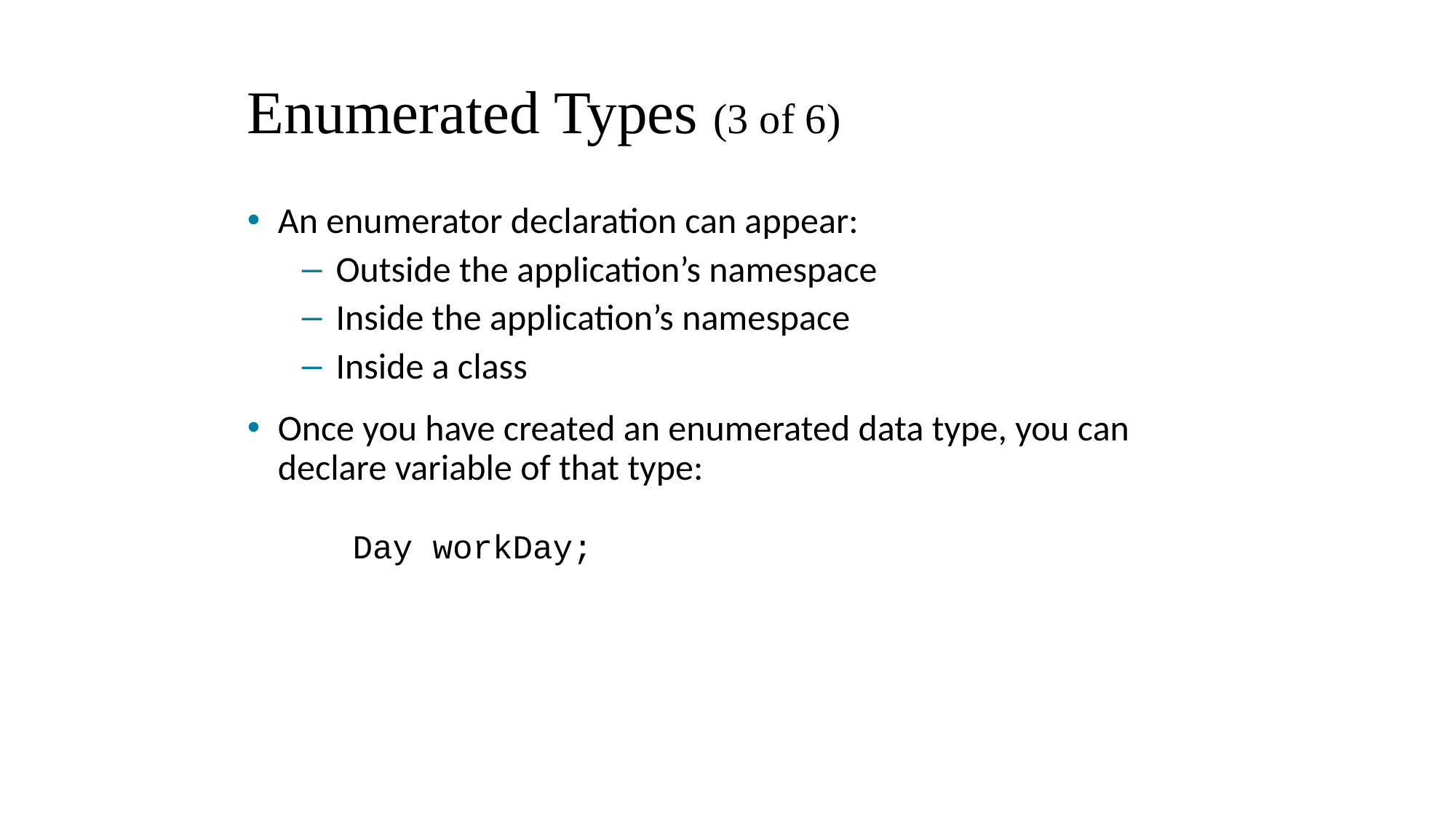

# Enumerated Types (3 of 6)
An enumerator declaration can appear:
Outside the application’s namespace
Inside the application’s namespace
Inside a class
Once you have created an enumerated data type, you can declare variable of that type:
Day workDay;